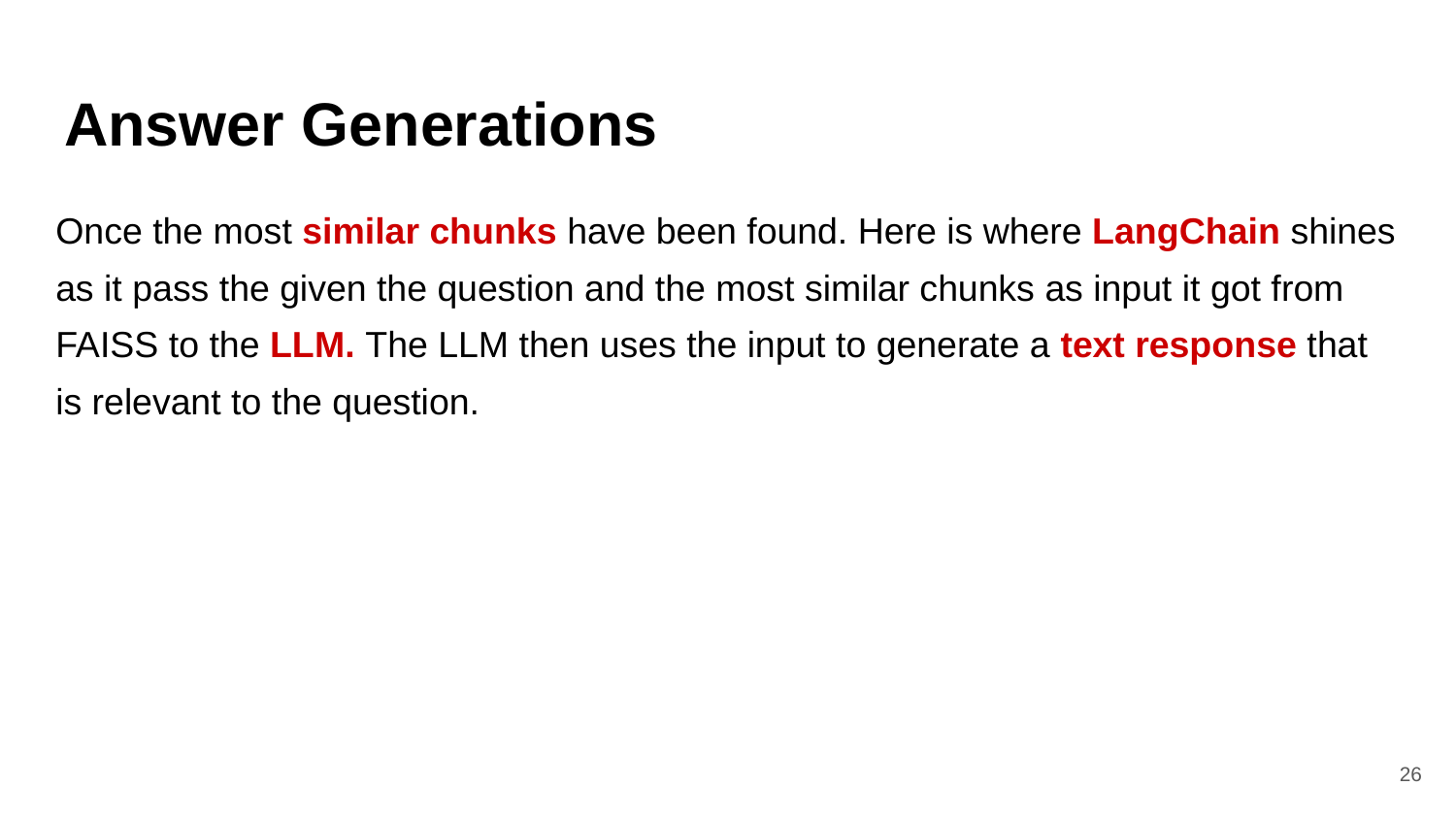

# Answer Generations
Once the most similar chunks have been found. Here is where LangChain shines as it pass the given the question and the most similar chunks as input it got from FAISS to the LLM. The LLM then uses the input to generate a text response that is relevant to the question.
26